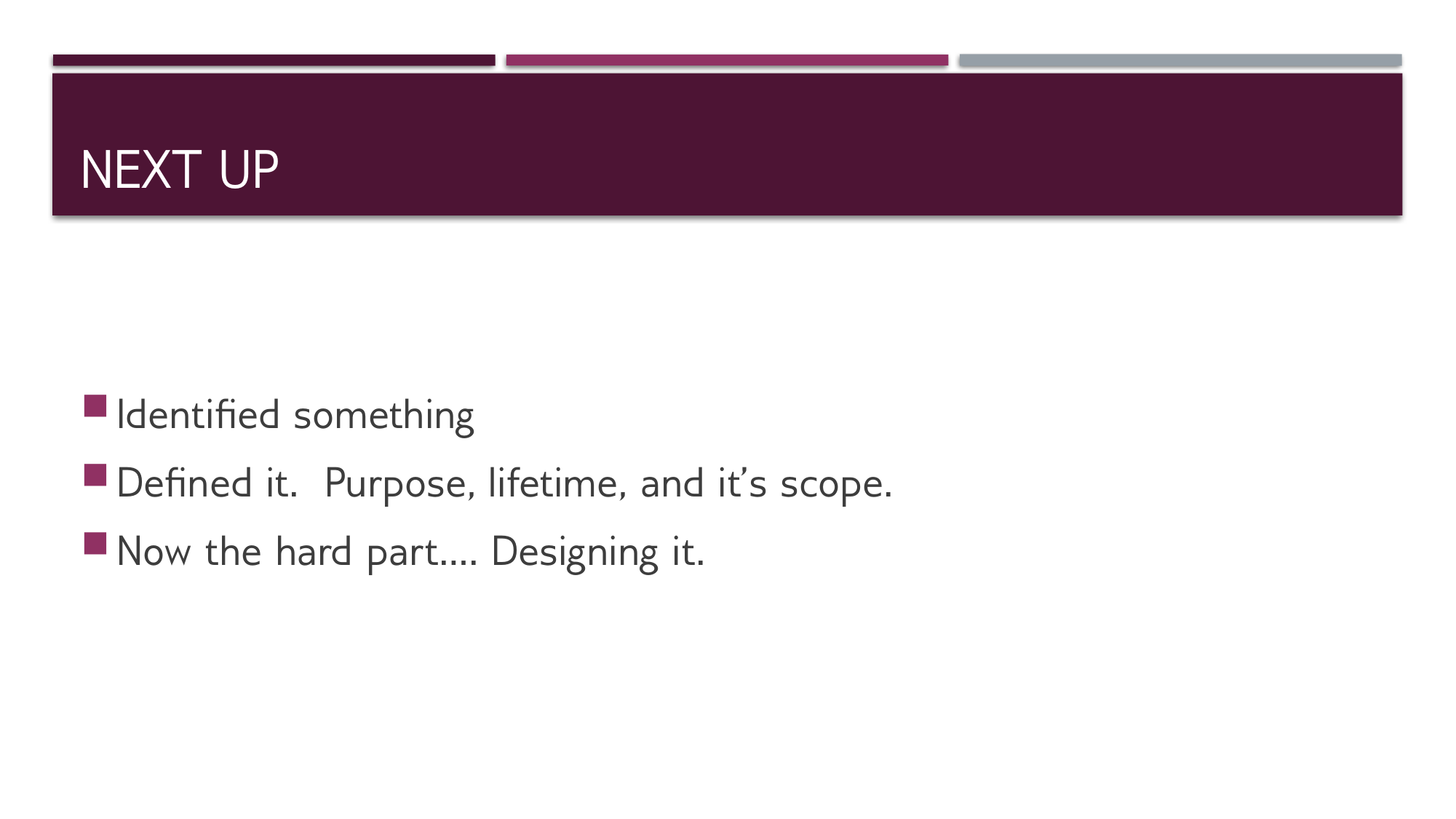

# Next up
Identified something
Defined it.  Purpose, lifetime, and it’s scope.
Now the hard part…. Designing it.